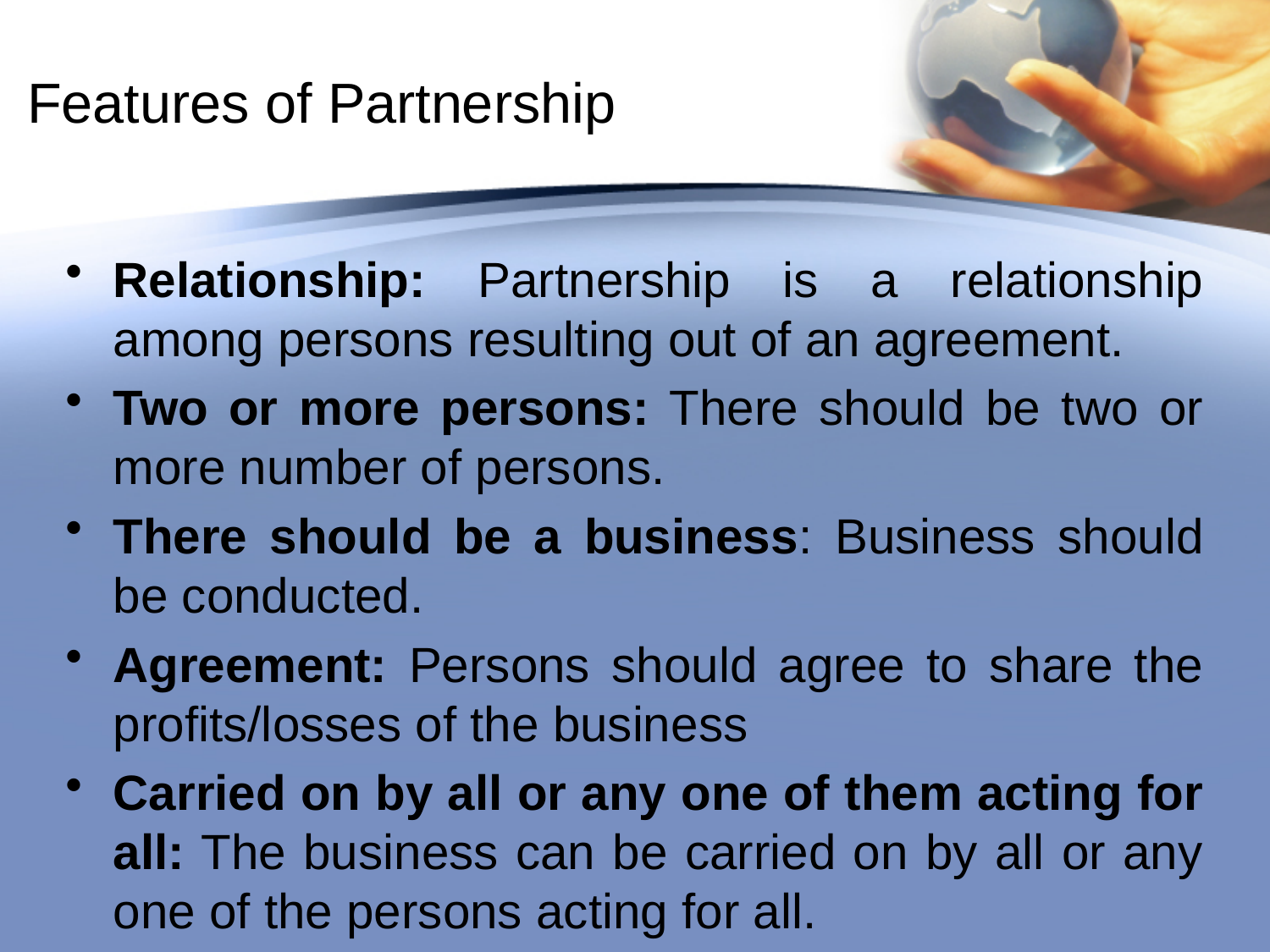

# Features of Partnership
Relationship: Partnership is a relationship among persons resulting out of an agreement.
Two or more persons: There should be two or more number of persons.
There should be a business: Business should be conducted.
Agreement: Persons should agree to share the profits/losses of the business
Carried on by all or any one of them acting for all: The business can be carried on by all or any one of the persons acting for all.